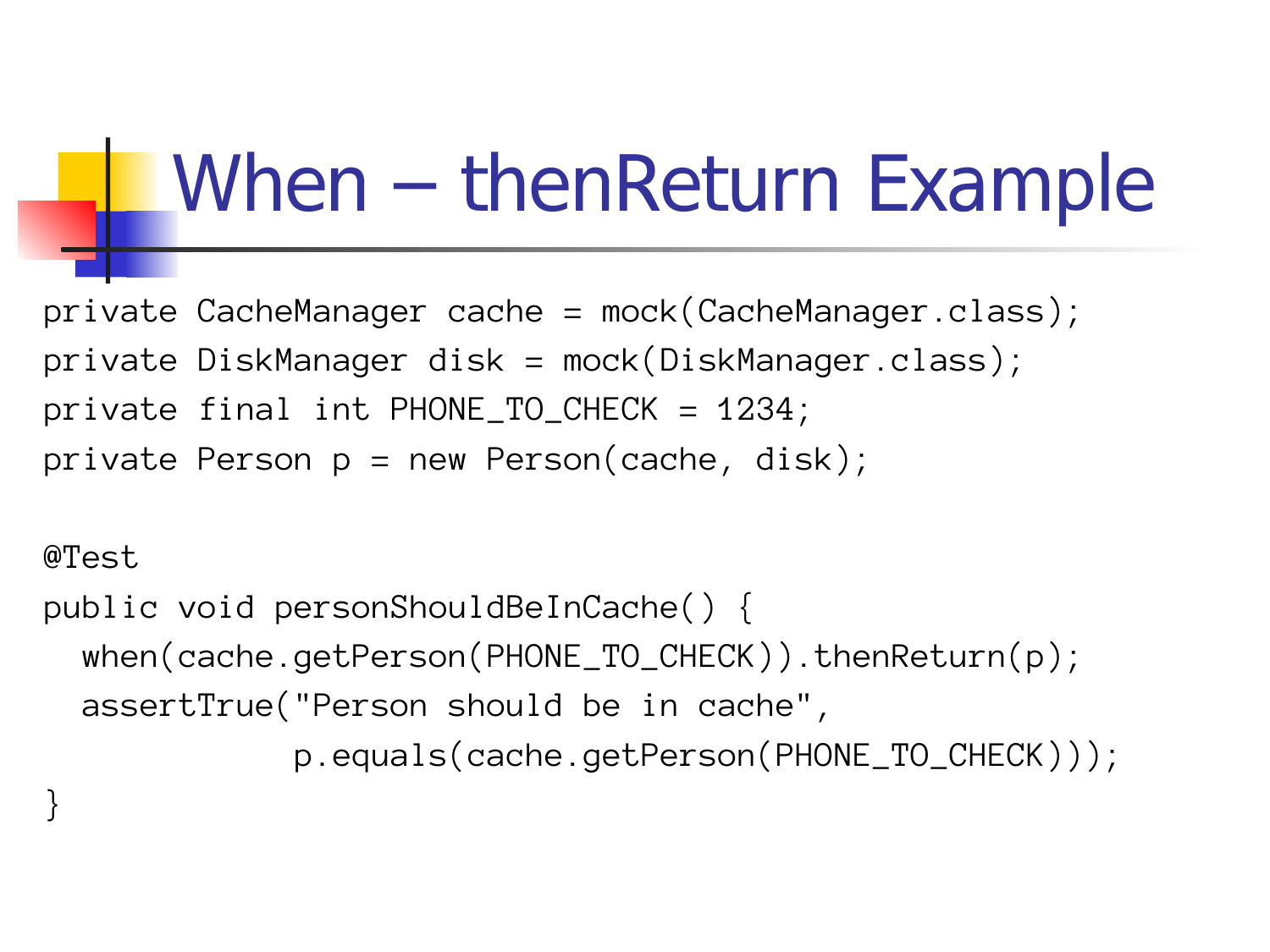

# When – thenReturn Example
private CacheManager cache = mock(CacheManager.class);
private DiskManager disk = mock(DiskManager.class);
private final int PHONE_TO_CHECK = 1234;
private Person p = new Person(cache, disk);

@Test
public void personShouldBeInCache() {
  when(cache.getPerson(PHONE_TO_CHECK)).thenReturn(p);
  assertTrue("Person should be in cache",
             p.equals(cache.getPerson(PHONE_TO_CHECK)));
}